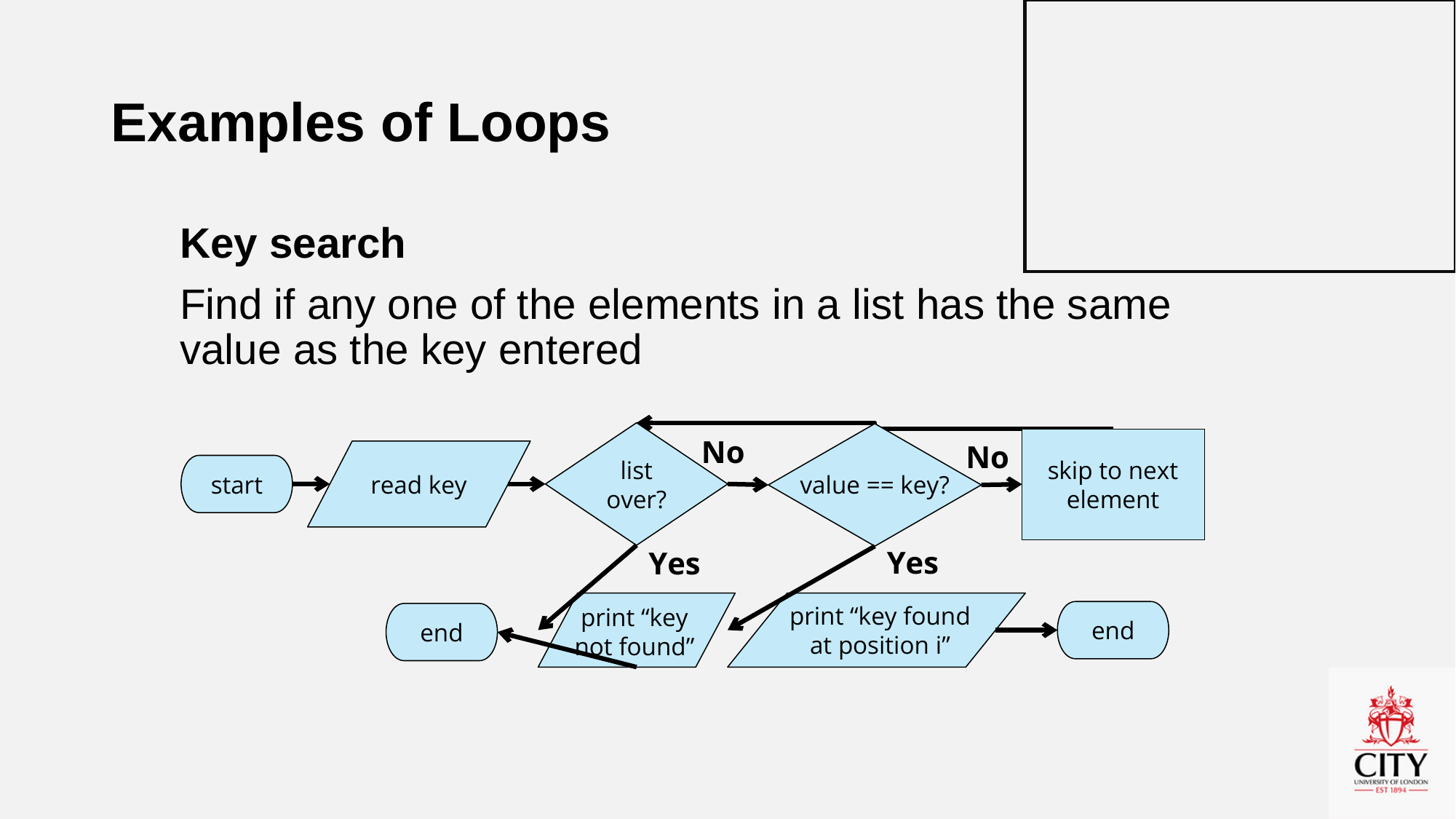

# Examples of Loops
Key search
Find if any one of the elements in a list has the same value as the key entered

list over?
No
read key
start
Yes

end
skip to next element

No
value == key?
Yes

print “key found at position i”
print “key not found”
end